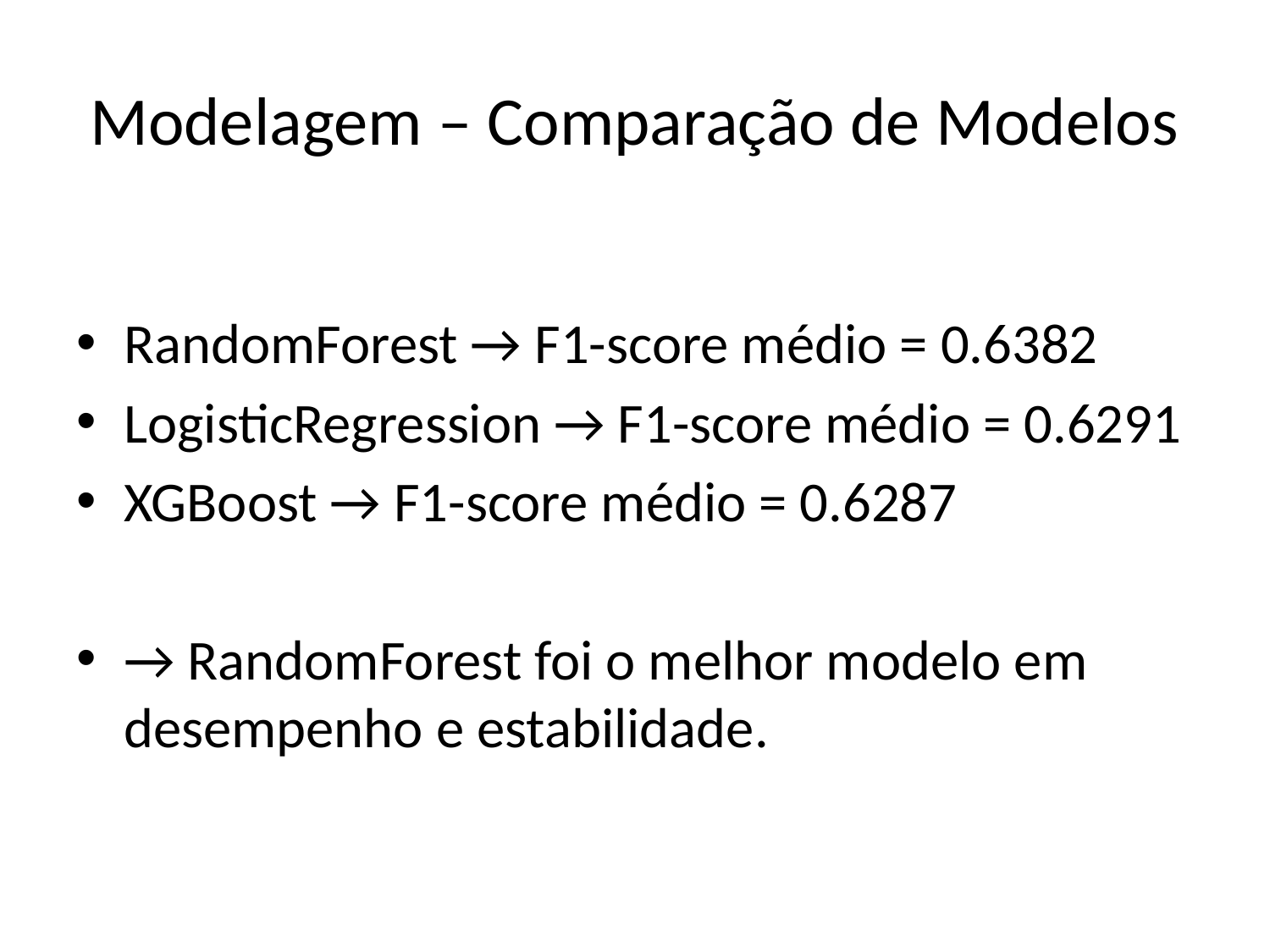

# Modelagem – Comparação de Modelos

RandomForest → F1-score médio = 0.6382
LogisticRegression → F1-score médio = 0.6291
XGBoost → F1-score médio = 0.6287

→ RandomForest foi o melhor modelo em desempenho e estabilidade.